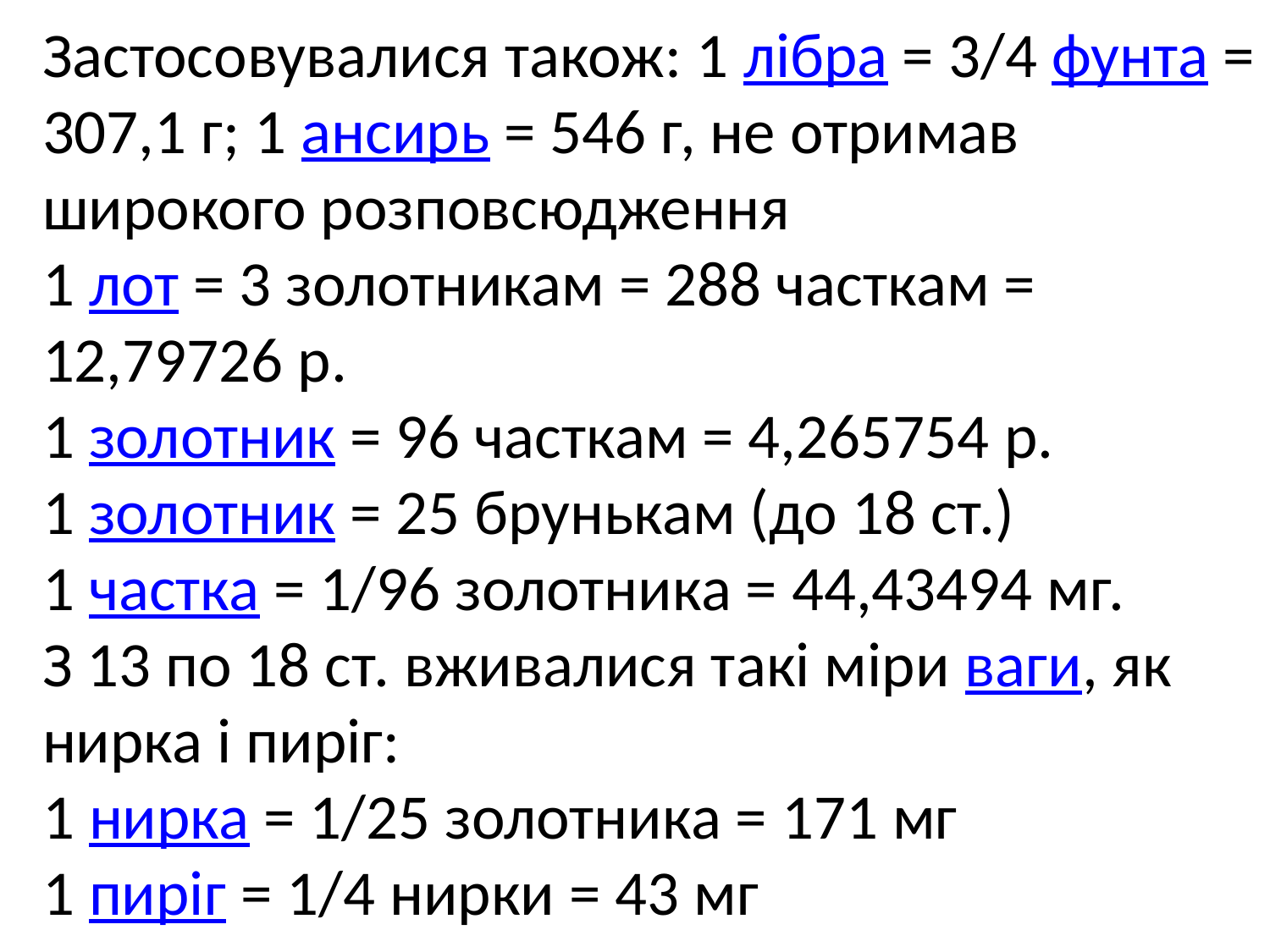

Застосовувалися також: 1 лібра = 3/4 фунта = 307,1 г; 1 ансирь = 546 г, не отримав широкого розповсюдження
1 лот = 3 золотникам = 288 часткам = 12,79726 р.
1 золотник = 96 часткам = 4,265754 р.
1 золотник = 25 брунькам (до 18 ст.)
1 частка = 1/96 золотника = 44,43494 мг.
З 13 по 18 ст. вживалися такі міри ваги, як нирка і пиріг:
1 нирка = 1/25 золотника = 171 мг
1 пиріг = 1/4 нирки = 43 мг